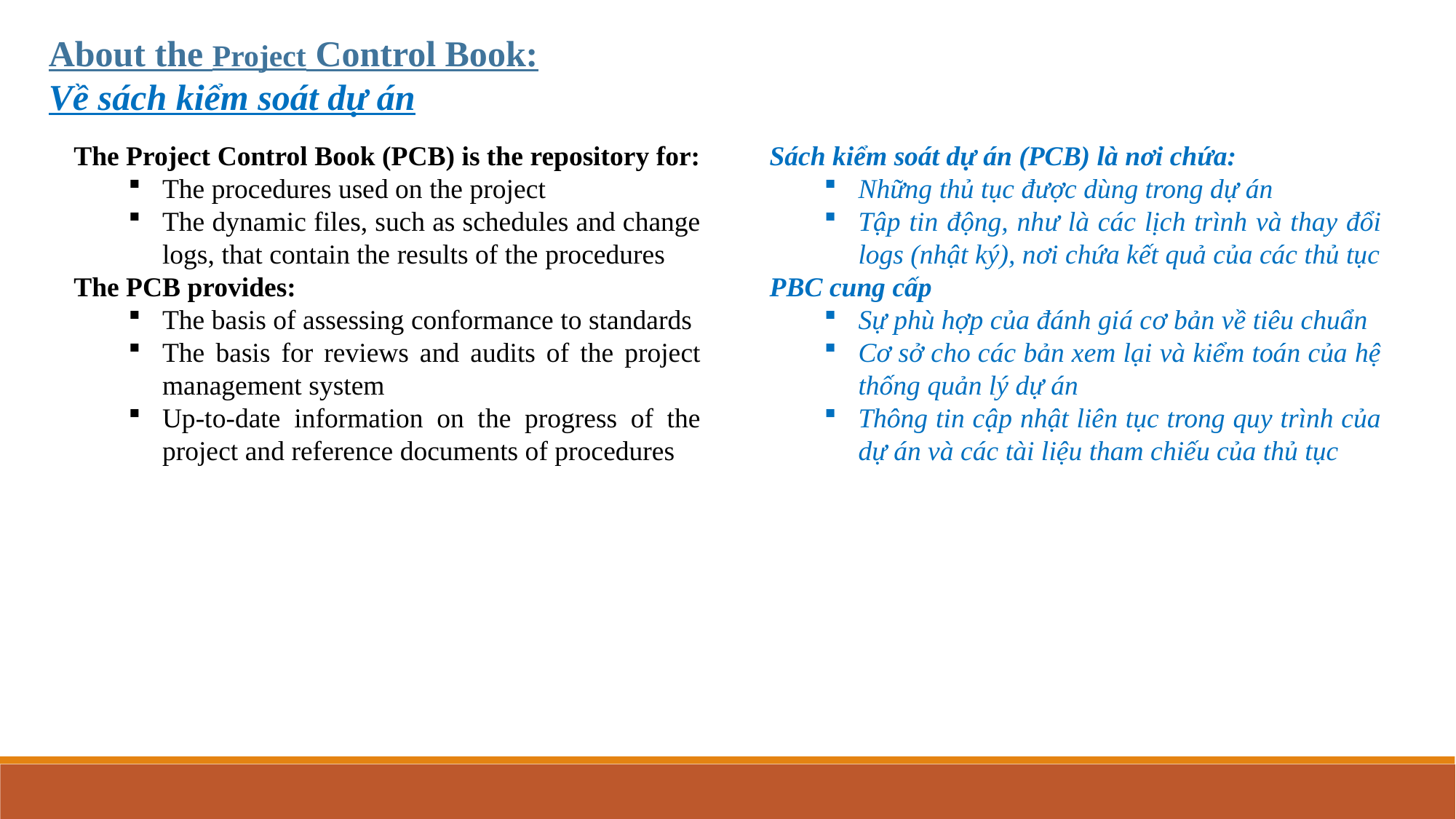

About the Project Control Book:
Về sách kiểm soát dự án

The Project Control Book (PCB) is the repository for:
The procedures used on the project
The dynamic files, such as schedules and change logs, that contain the results of the procedures
The PCB provides:
The basis of assessing conformance to standards
The basis for reviews and audits of the project management system
Up-to-date information on the progress of the project and reference documents of procedures
Sách kiểm soát dự án (PCB) là nơi chứa:
Những thủ tục được dùng trong dự án
Tập tin động, như là các lịch trình và thay đổi logs (nhật ký), nơi chứa kết quả của các thủ tục
PBC cung cấp
Sự phù hợp của đánh giá cơ bản về tiêu chuẩn
Cơ sở cho các bản xem lại và kiểm toán của hệ thống quản lý dự án
Thông tin cập nhật liên tục trong quy trình của dự án và các tài liệu tham chiếu của thủ tục